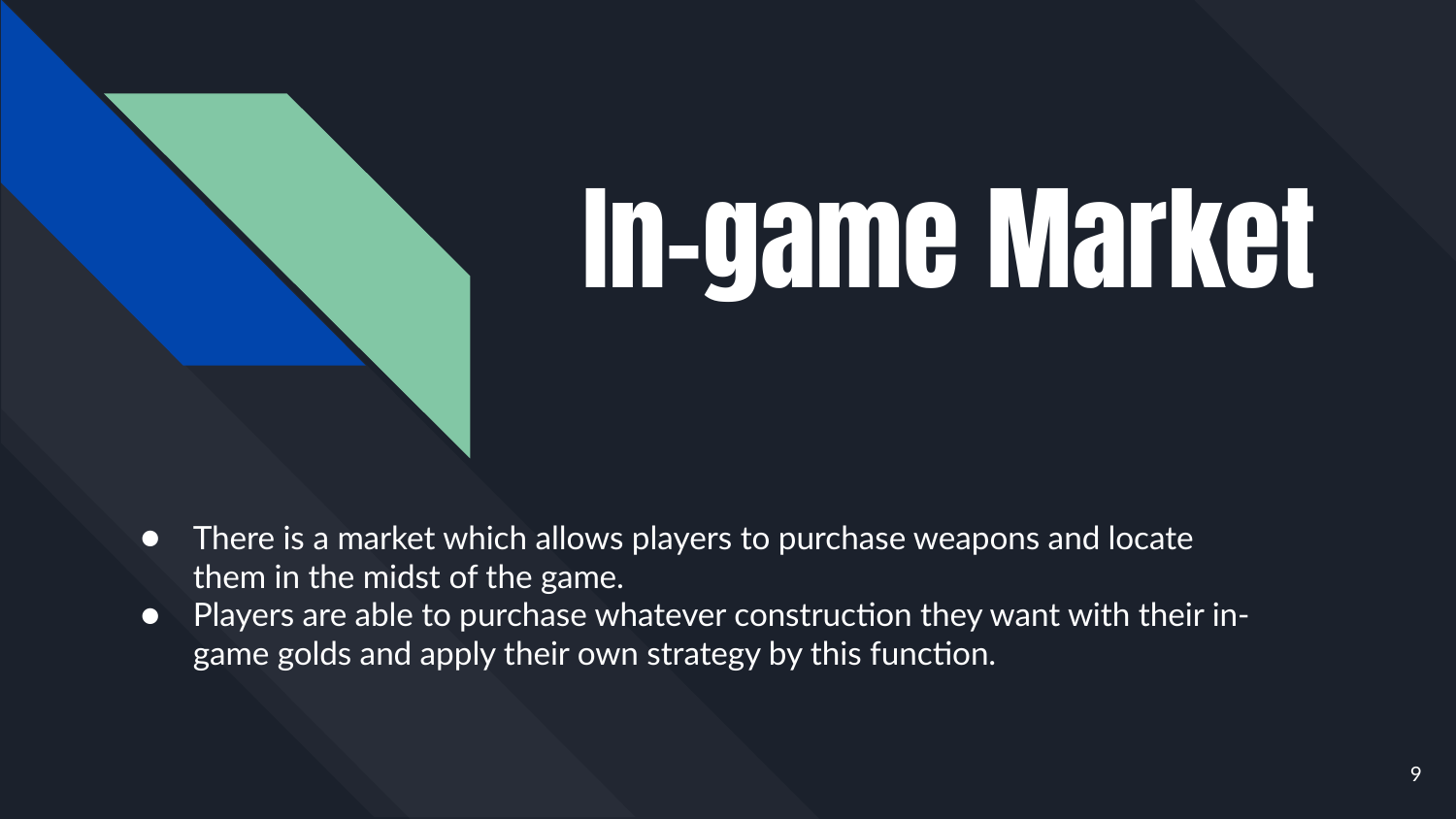

# In-game Market
There is a market which allows players to purchase weapons and locate them in the midst of the game.
Players are able to purchase whatever construction they want with their in-game golds and apply their own strategy by this function.
9